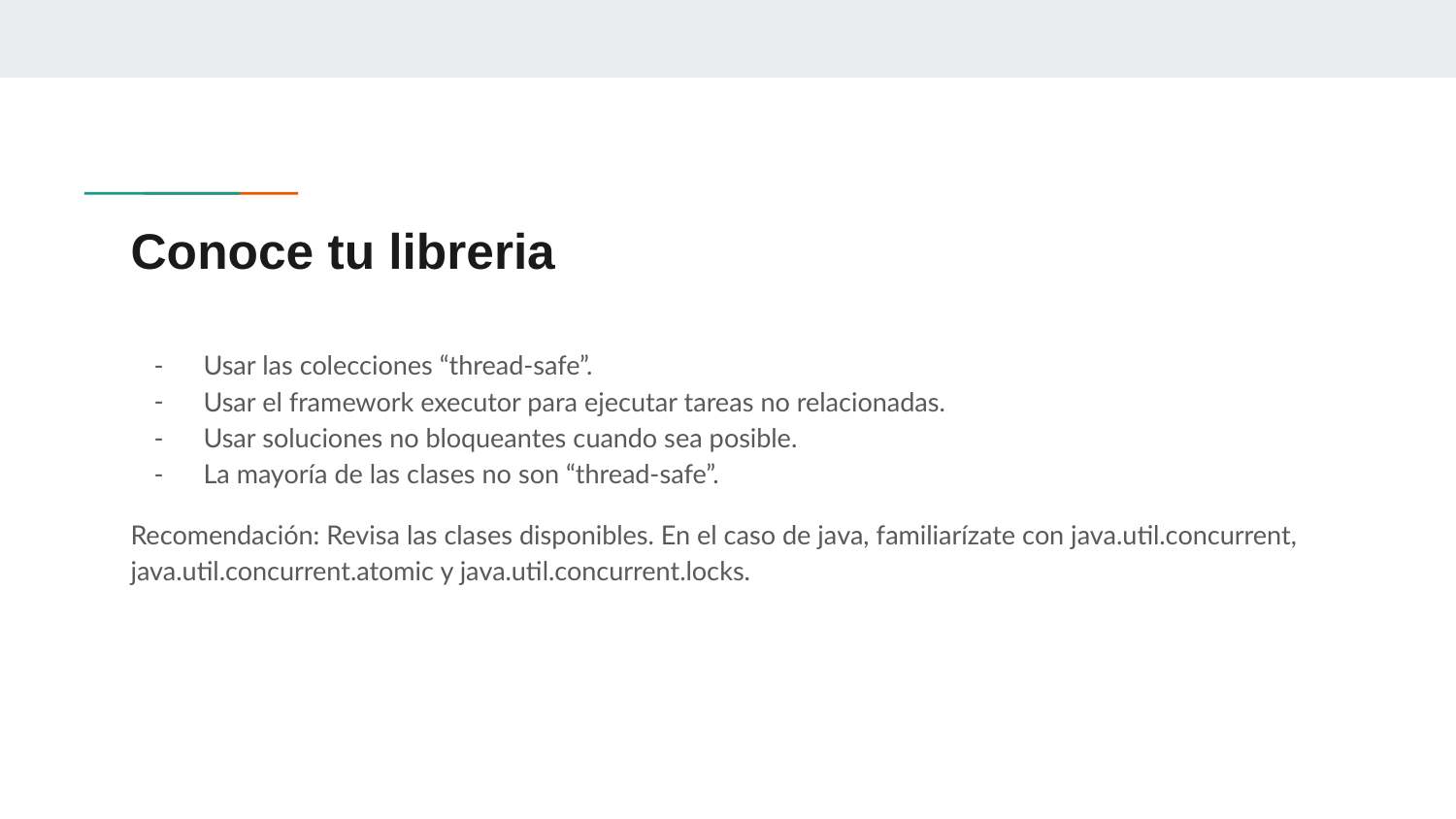

# Conoce tu libreria
Usar las colecciones “thread-safe”.
Usar el framework executor para ejecutar tareas no relacionadas.
Usar soluciones no bloqueantes cuando sea posible.
La mayoría de las clases no son “thread-safe”.
Recomendación: Revisa las clases disponibles. En el caso de java, familiarízate con java.util.concurrent, java.util.concurrent.atomic y java.util.concurrent.locks.